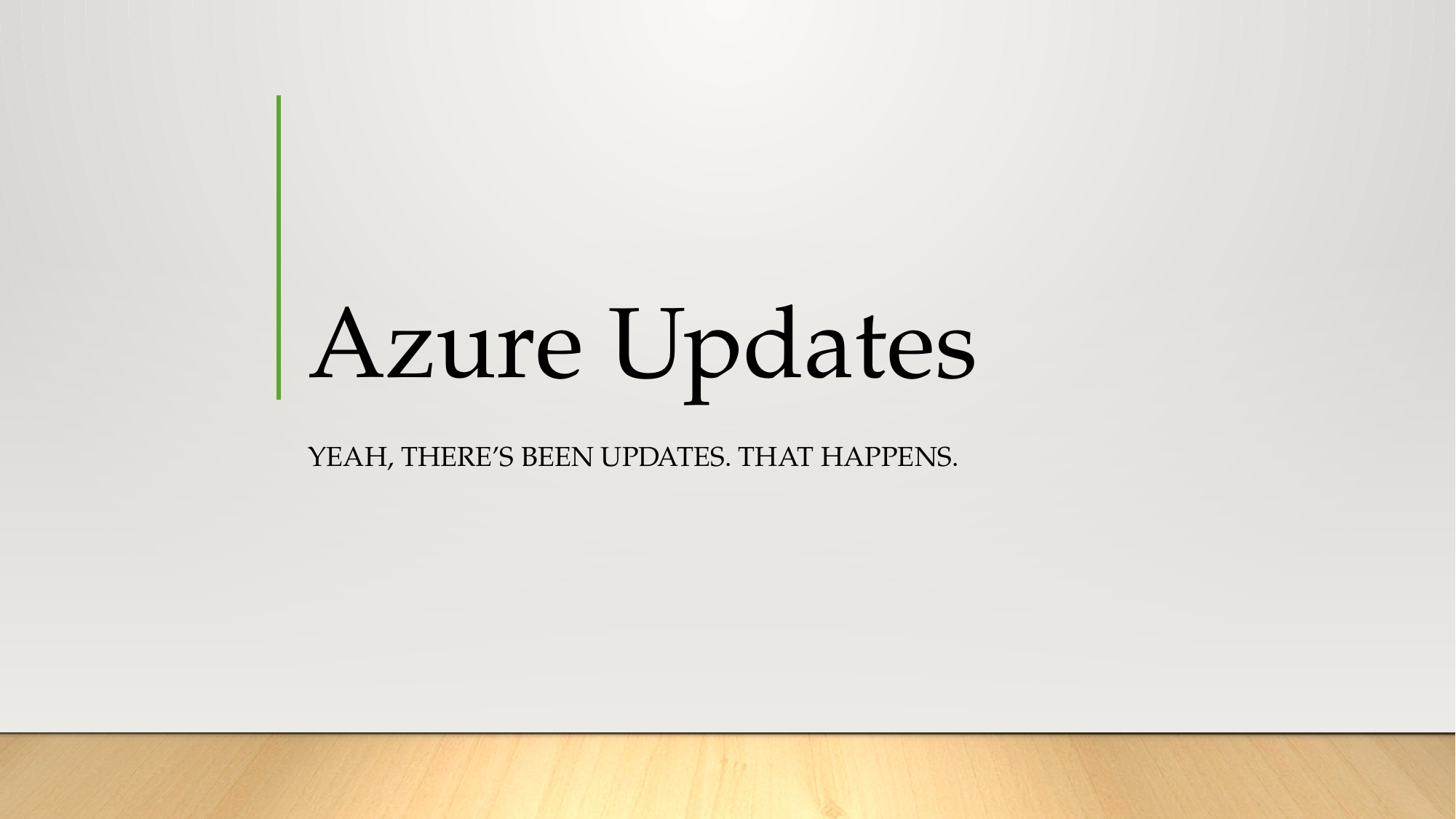

# Azure Updates
Yeah, there’s been updates. That happens.